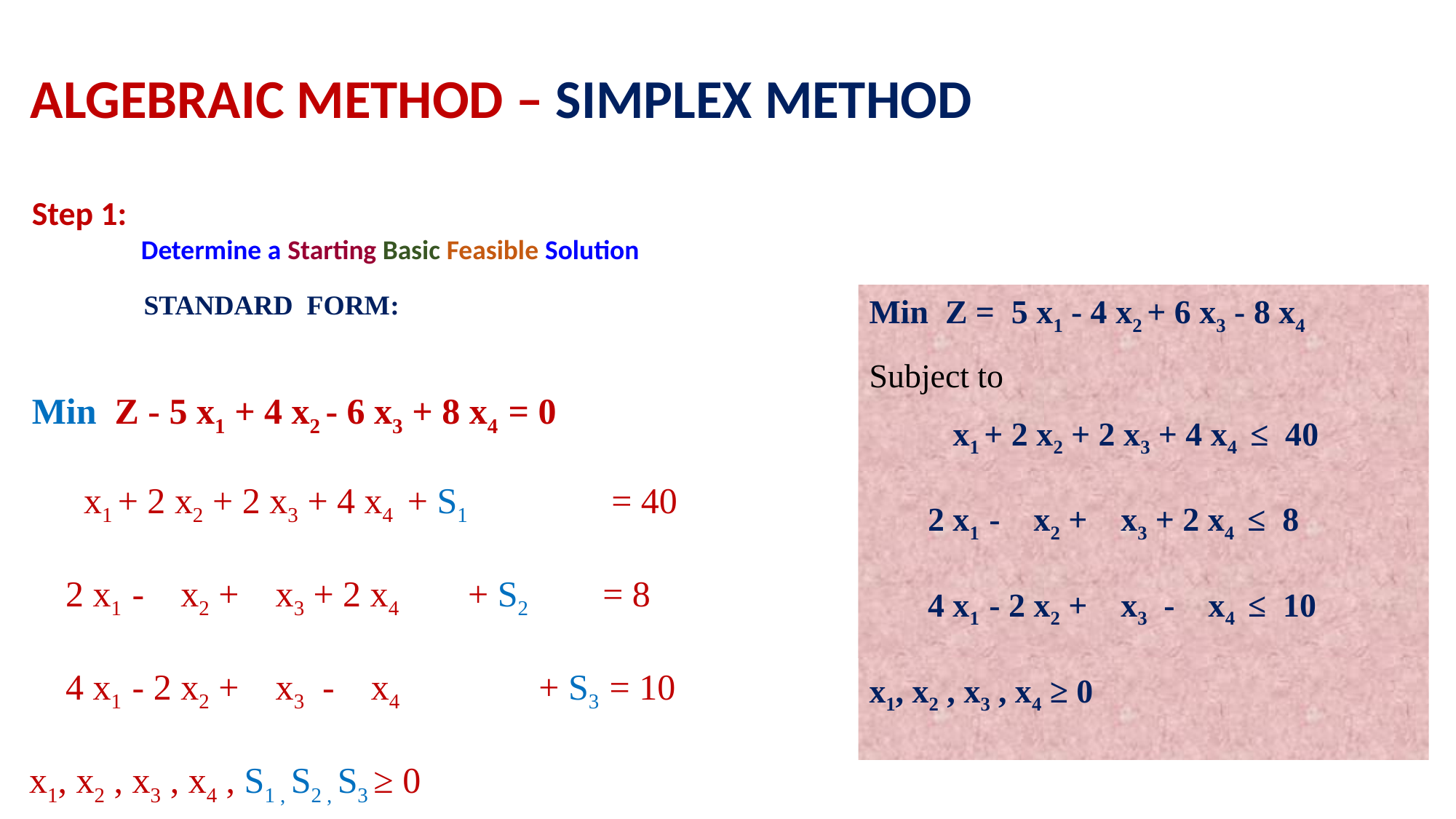

ALGEBRAIC METHOD – SIMPLEX METHOD
Step 1:
	Determine a Starting Basic Feasible Solution
Min  Z =  5 x1 - 4 x2 + 6 x3 - 8 x4
Subject to
          x1 + 2 x2 + 2 x3 + 4 x4  ≤  40

       2 x1  -    x2 +    x3 + 2 x4  ≤  8
       4 x1  - 2 x2 +    x3  -    x4  ≤  10
x1, x2 , x3 , x4 ≥ 0
 STANDARD  FORM:

   Min  Z - 5 x1 + 4 x2 - 6 x3 + 8 x4  = 0

        x1 + 2 x2 + 2 x3 + 4 x4  + S1   	      = 40
      2 x1  -    x2 +    x3 + 2 x4        + S2         = 8
      4 x1  - 2 x2 +    x3  -    x4  	          + S3  = 10
  x1, x2 , x3 , x4 , S1 , S2 , S3 ≥ 0